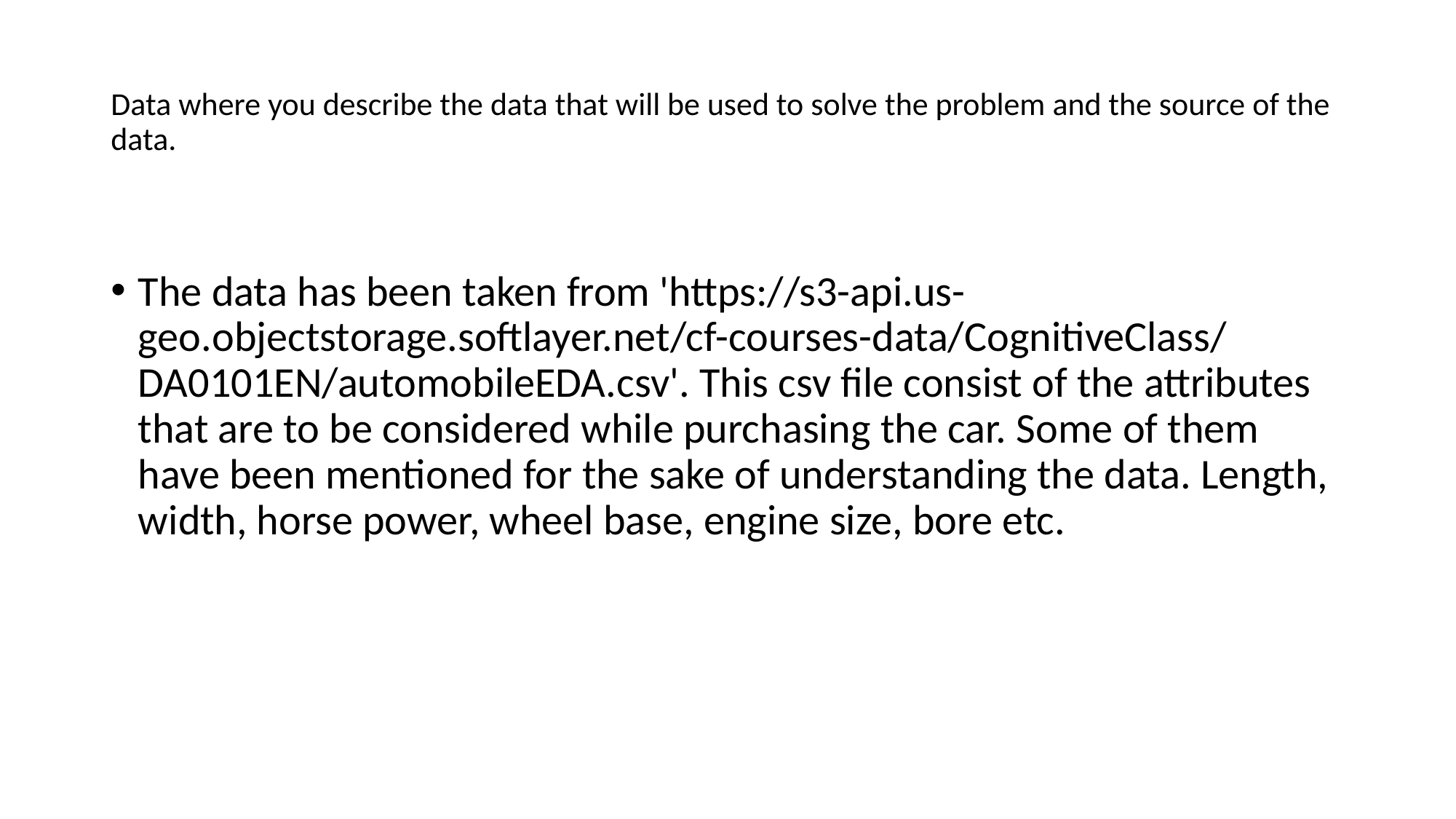

# Data where you describe the data that will be used to solve the problem and the source of the data.
The data has been taken from 'https://s3-api.us-geo.objectstorage.softlayer.net/cf-courses-data/CognitiveClass/DA0101EN/automobileEDA.csv'. This csv file consist of the attributes that are to be considered while purchasing the car. Some of them have been mentioned for the sake of understanding the data. Length, width, horse power, wheel base, engine size, bore etc.